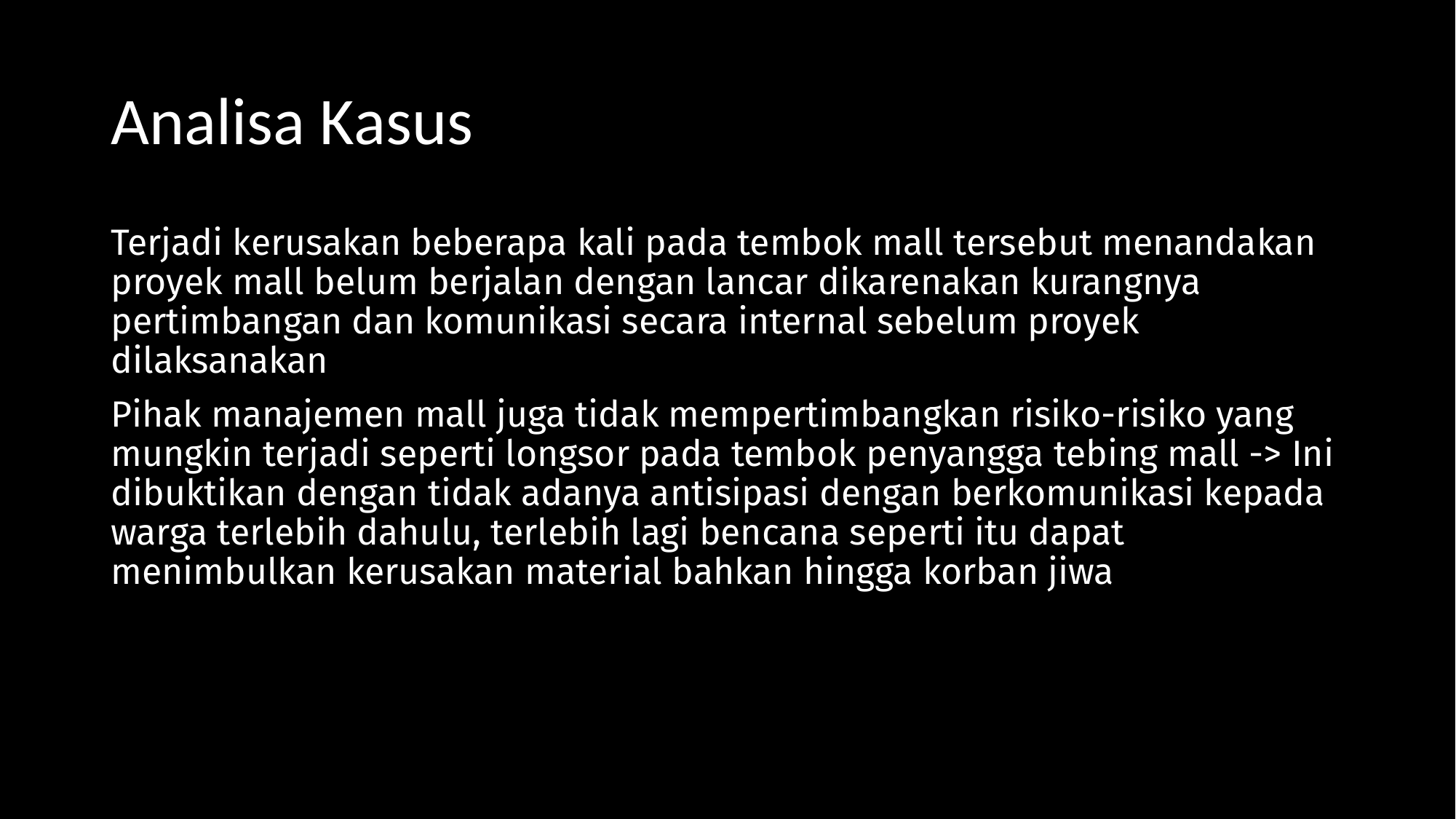

# Analisa Kasus
Terjadi kerusakan beberapa kali pada tembok mall tersebut menandakan proyek mall belum berjalan dengan lancar dikarenakan kurangnya pertimbangan dan komunikasi secara internal sebelum proyek dilaksanakan
Pihak manajemen mall juga tidak mempertimbangkan risiko-risiko yang mungkin terjadi seperti longsor pada tembok penyangga tebing mall -> Ini dibuktikan dengan tidak adanya antisipasi dengan berkomunikasi kepada warga terlebih dahulu, terlebih lagi bencana seperti itu dapat menimbulkan kerusakan material bahkan hingga korban jiwa